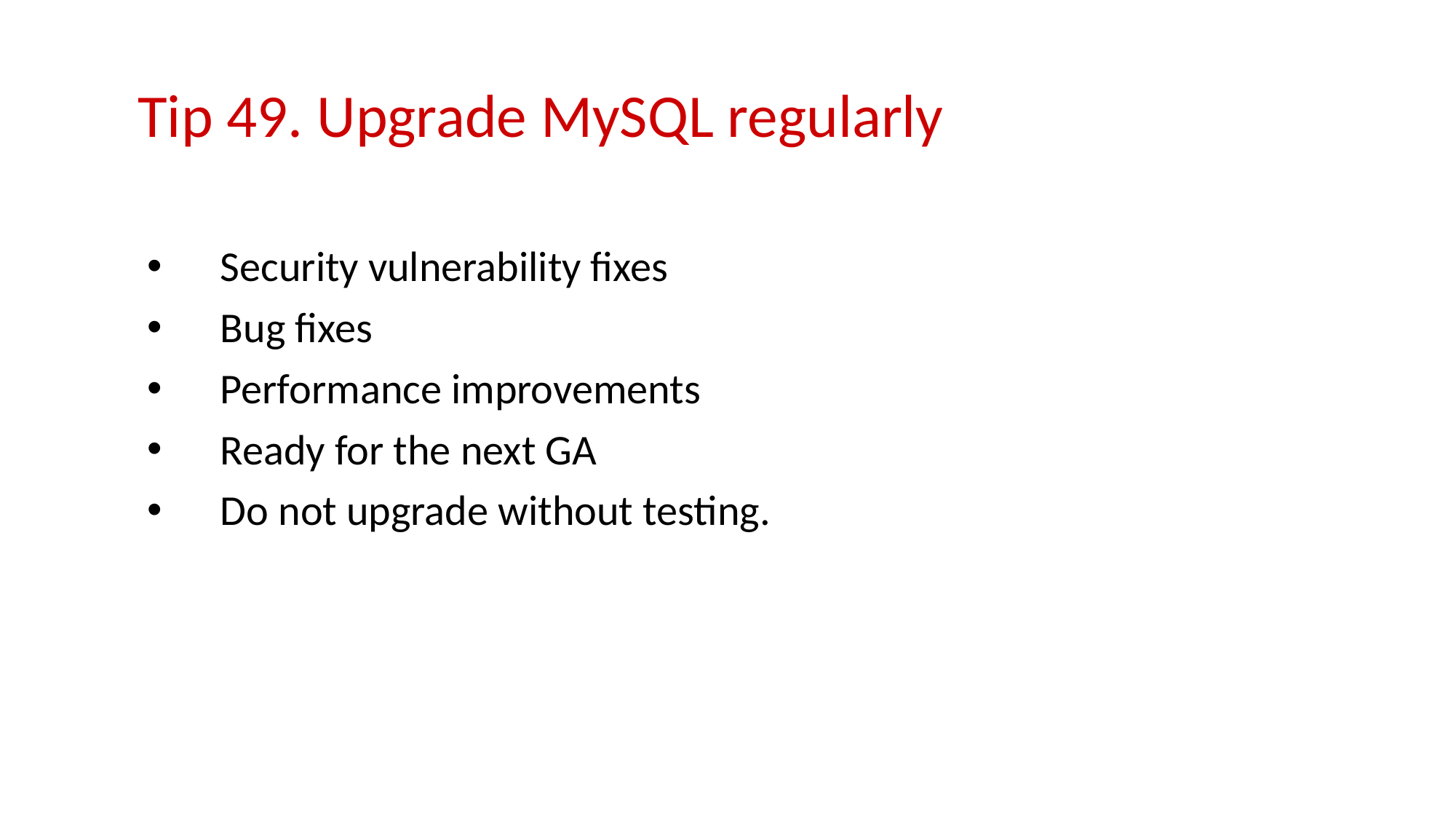

# Tip 49. Upgrade MySQL regularly
Security vulnerability fixes
Bug fixes
Performance improvements
Ready for the next GA
Do not upgrade without testing.